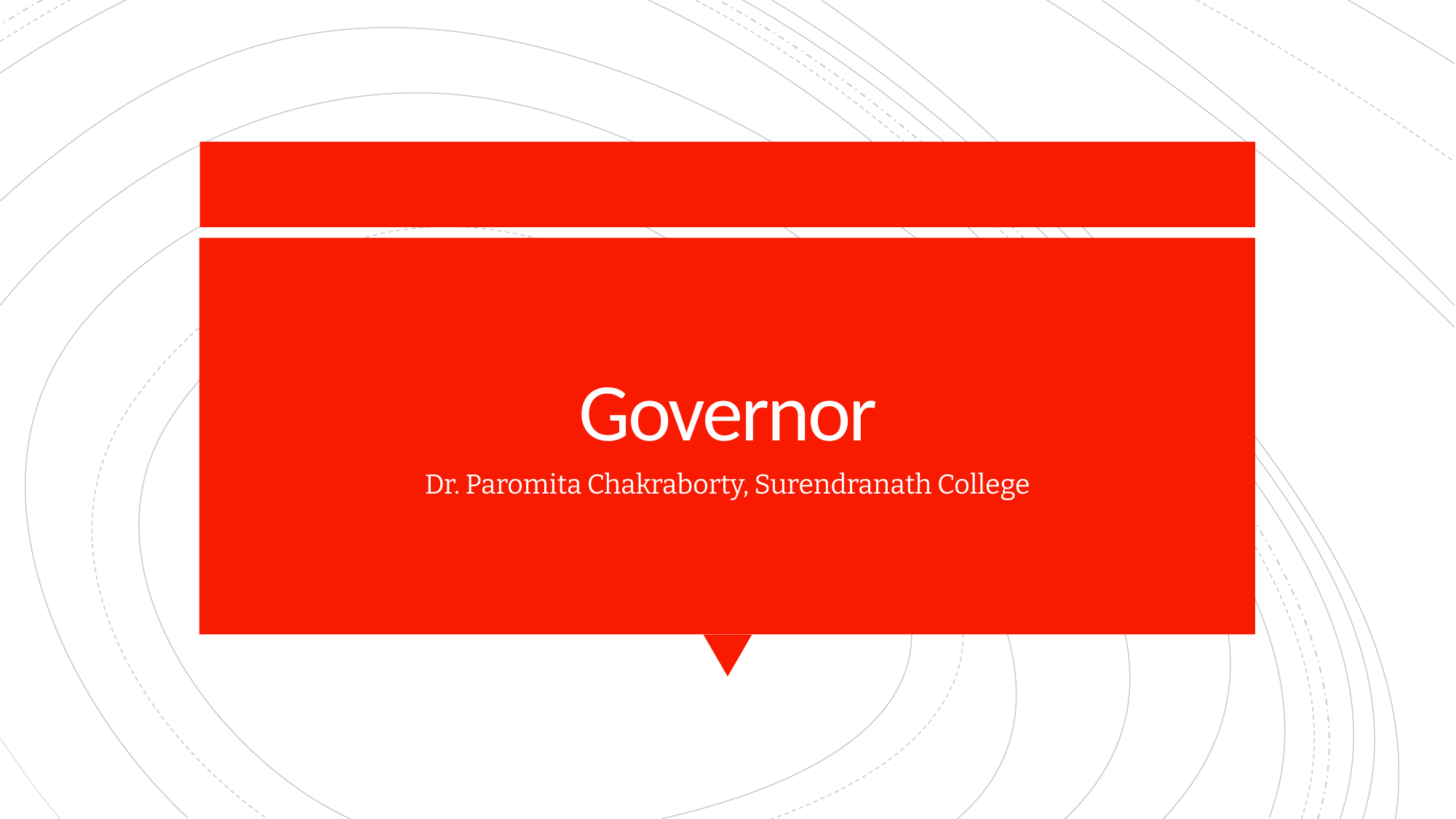

# Governor
Dr. Paromita Chakraborty, Surendranath College